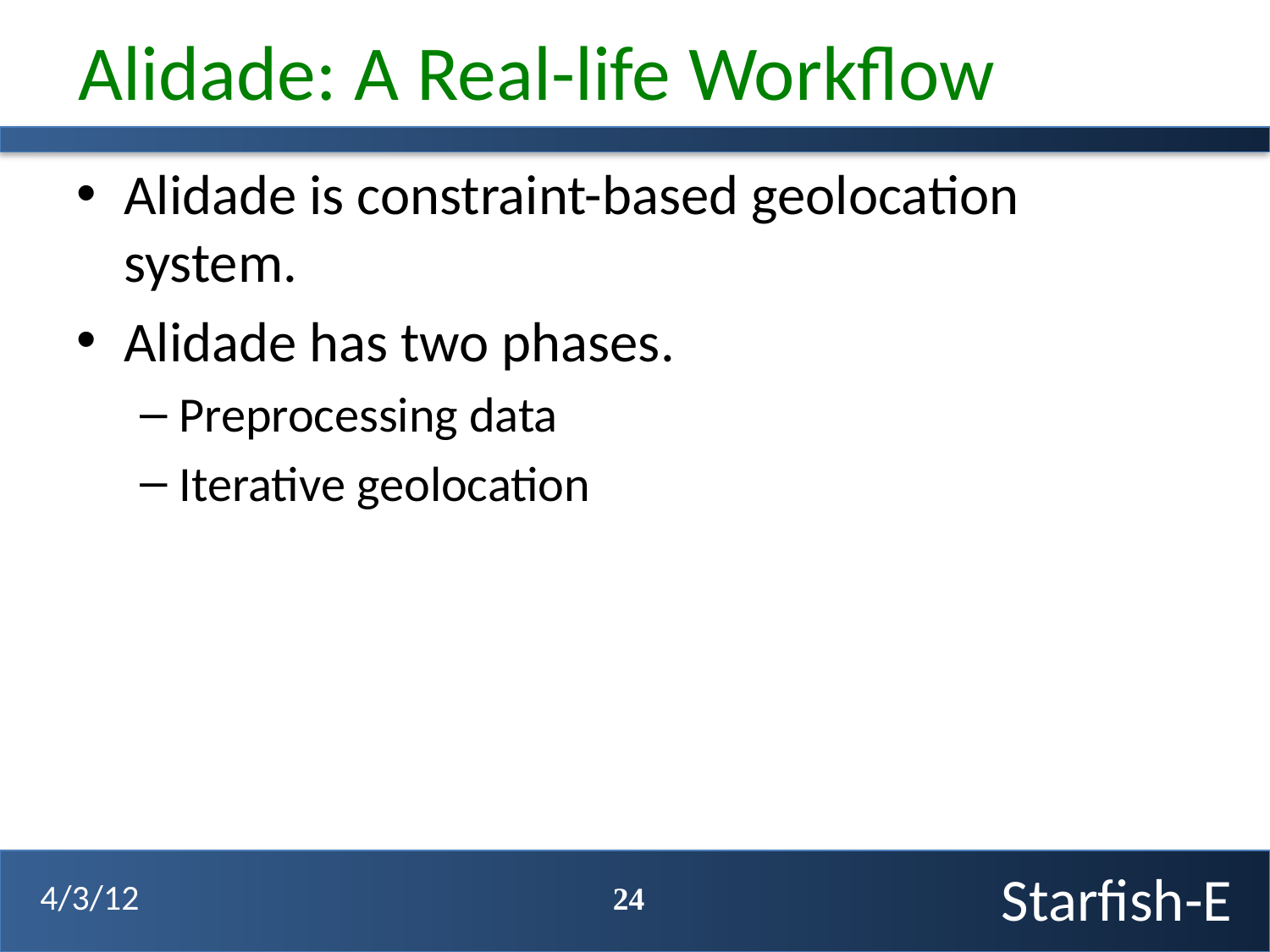

# Alidade: A Real-life Workflow
Alidade is constraint-based geolocation system.
Alidade has two phases.
Preprocessing data
Iterative geolocation
24
4/3/12
Starfish-E